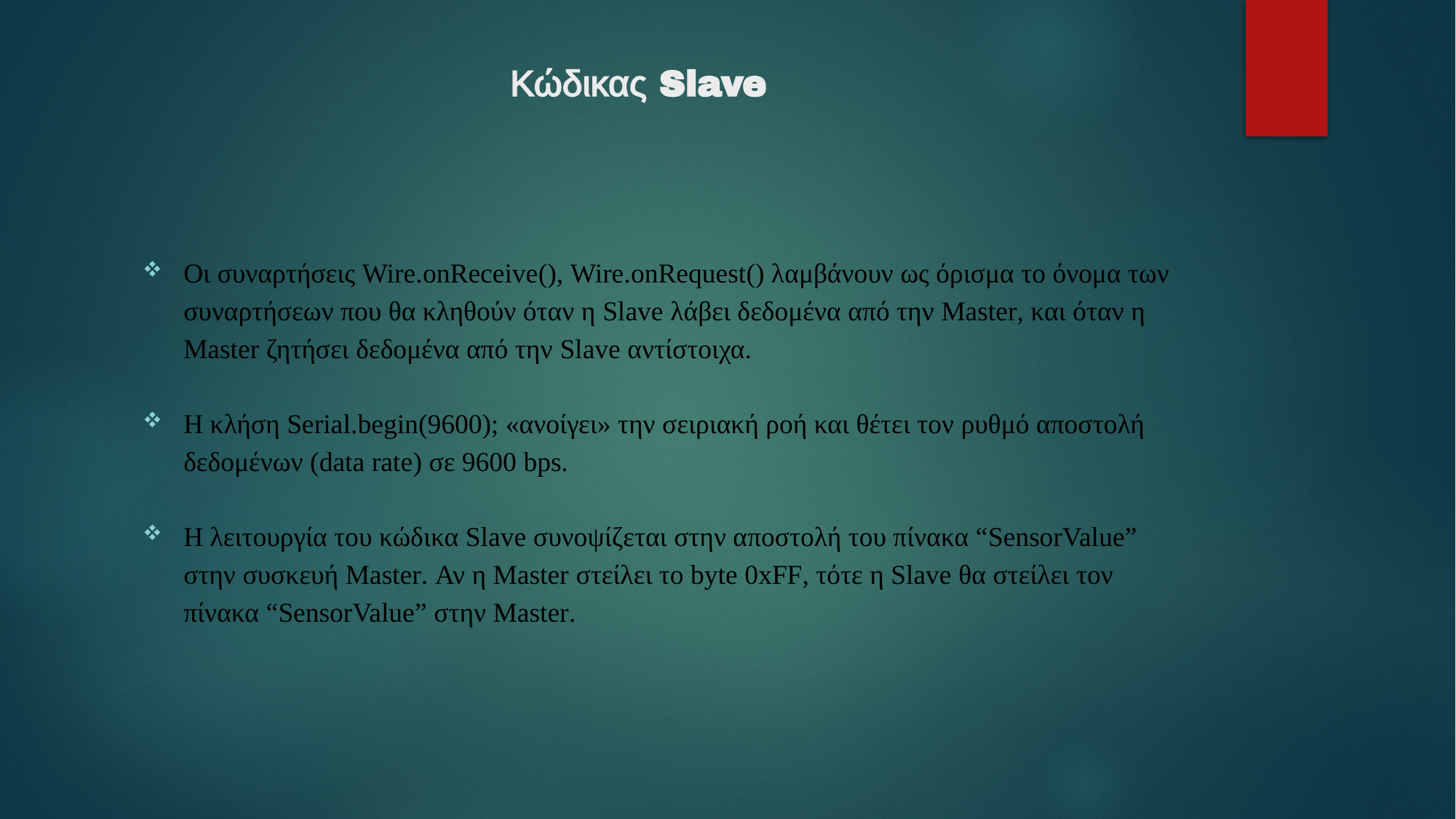

# Κώδικας Slave
Οι συναρτήσεις Wire.onReceive(), Wire.onRequest() λαμβάνουν ως όρισμα το όνομα των συναρτήσεων που θα κληθούν όταν η Slave λάβει δεδομένα από την Master, και όταν η Master ζητήσει δεδομένα από την Slave αντίστοιχα.

Η κλήση Serial.begin(9600); «ανοίγει» την σειριακή ροή και θέτει τον ρυθμό αποστολή δεδομένων (data rate) σε 9600 bps.

Η λειτουργία του κώδικα Slave συνοψίζεται στην αποστολή του πίνακα “SensorValue” στην συσκευή Master. Αν η Master στείλει το byte 0xFF, τότε η Slave θα στείλει τον πίνακα “SensorValue” στην Master.